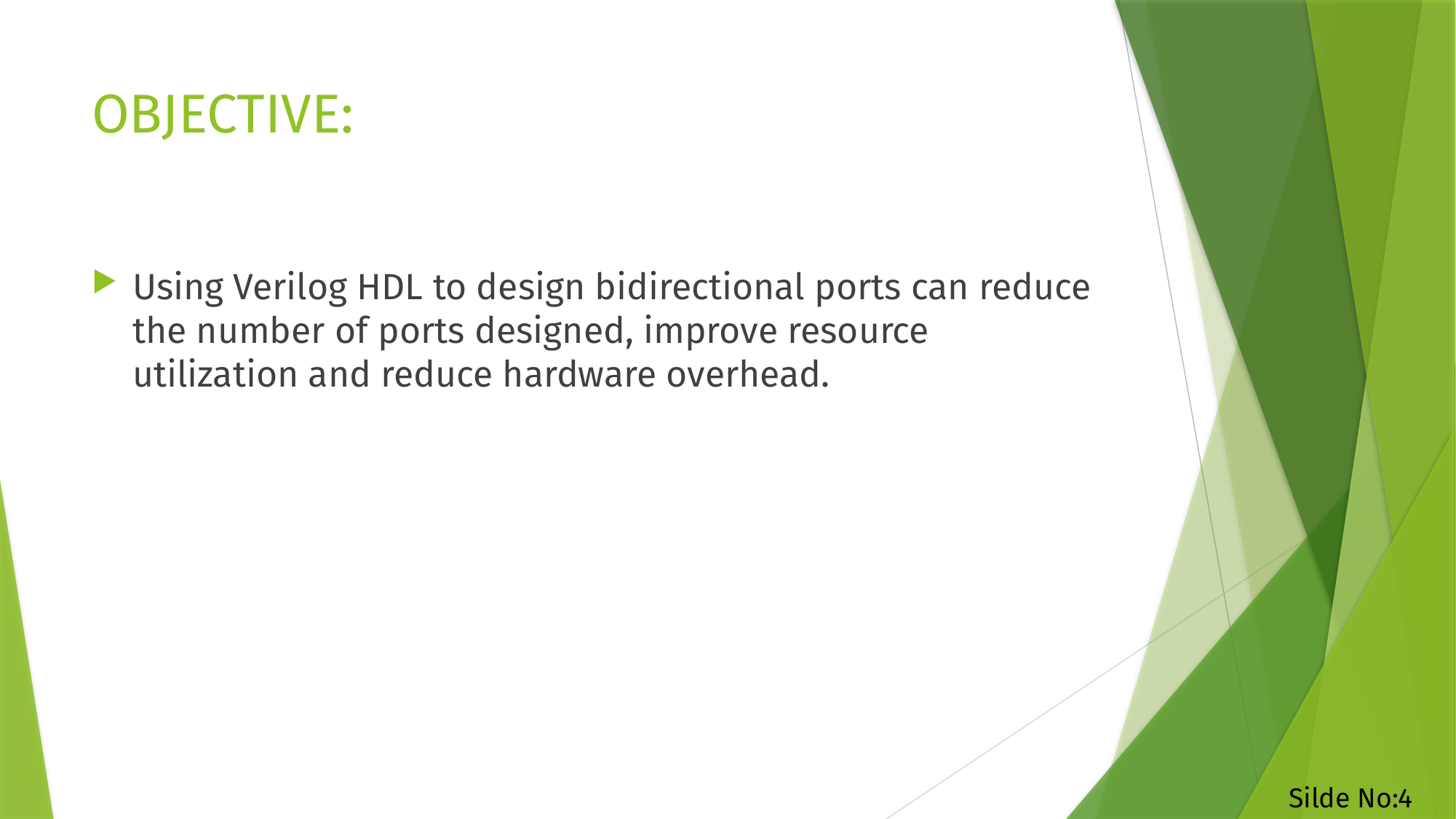

# OBJECTIVE:
Using Verilog HDL to design bidirectional ports can reduce the number of ports designed, improve resource utilization and reduce hardware overhead.
Silde No:4